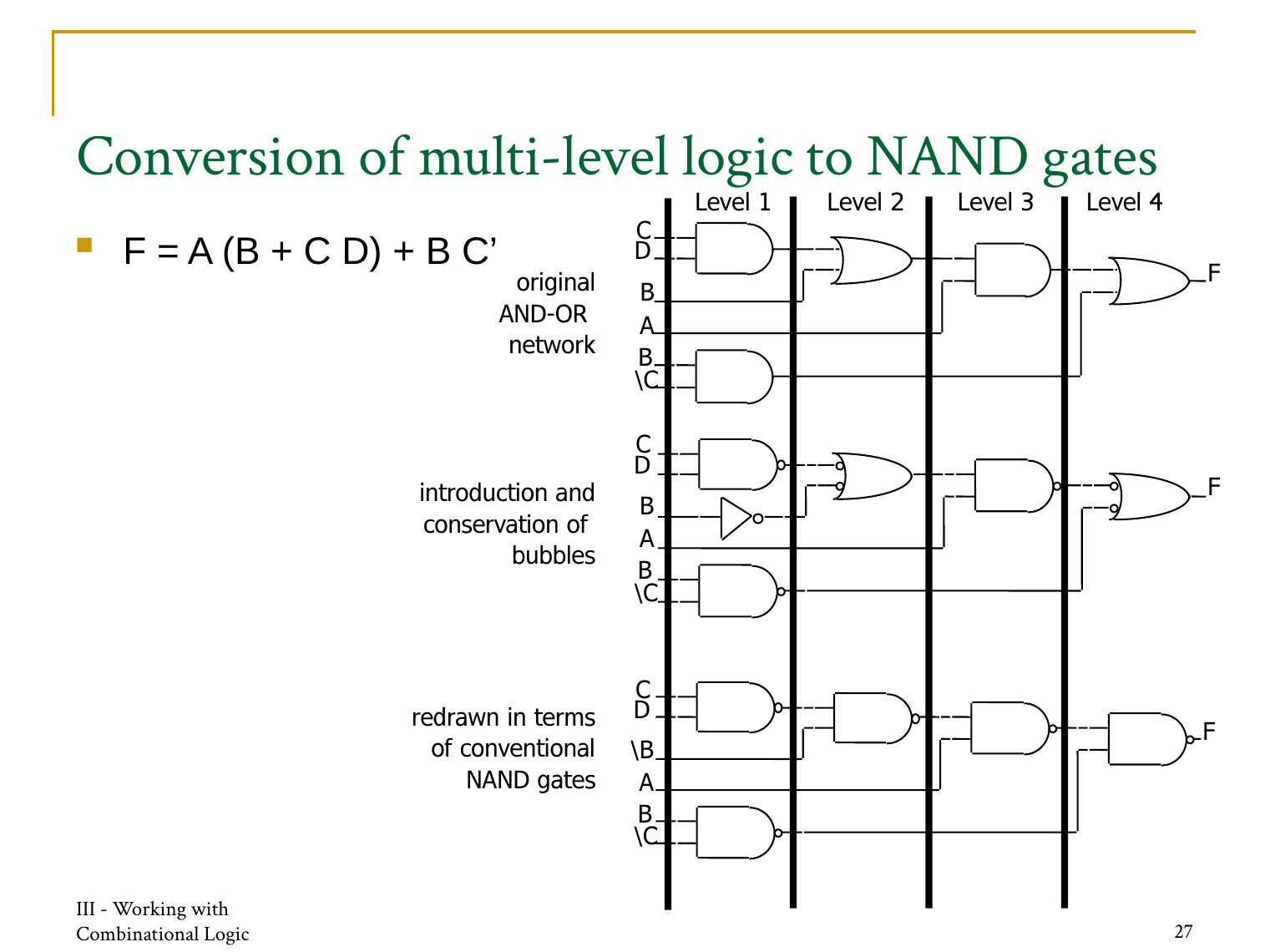

# Conversion of multi-level logic to NAND gates
Level 1	Level 2	Level 3	Level 4

F = A (B + C D) + B C’

C

D

F

B

A

B

\C

original
AND-OR
network
C

D

F

B

A

B

\C

introduction and
conservation of
bubbles
C

D

F

\B

A

B

\C

redrawn in terms
of conventional
NAND gates
III - Working with Combinational Logic
27